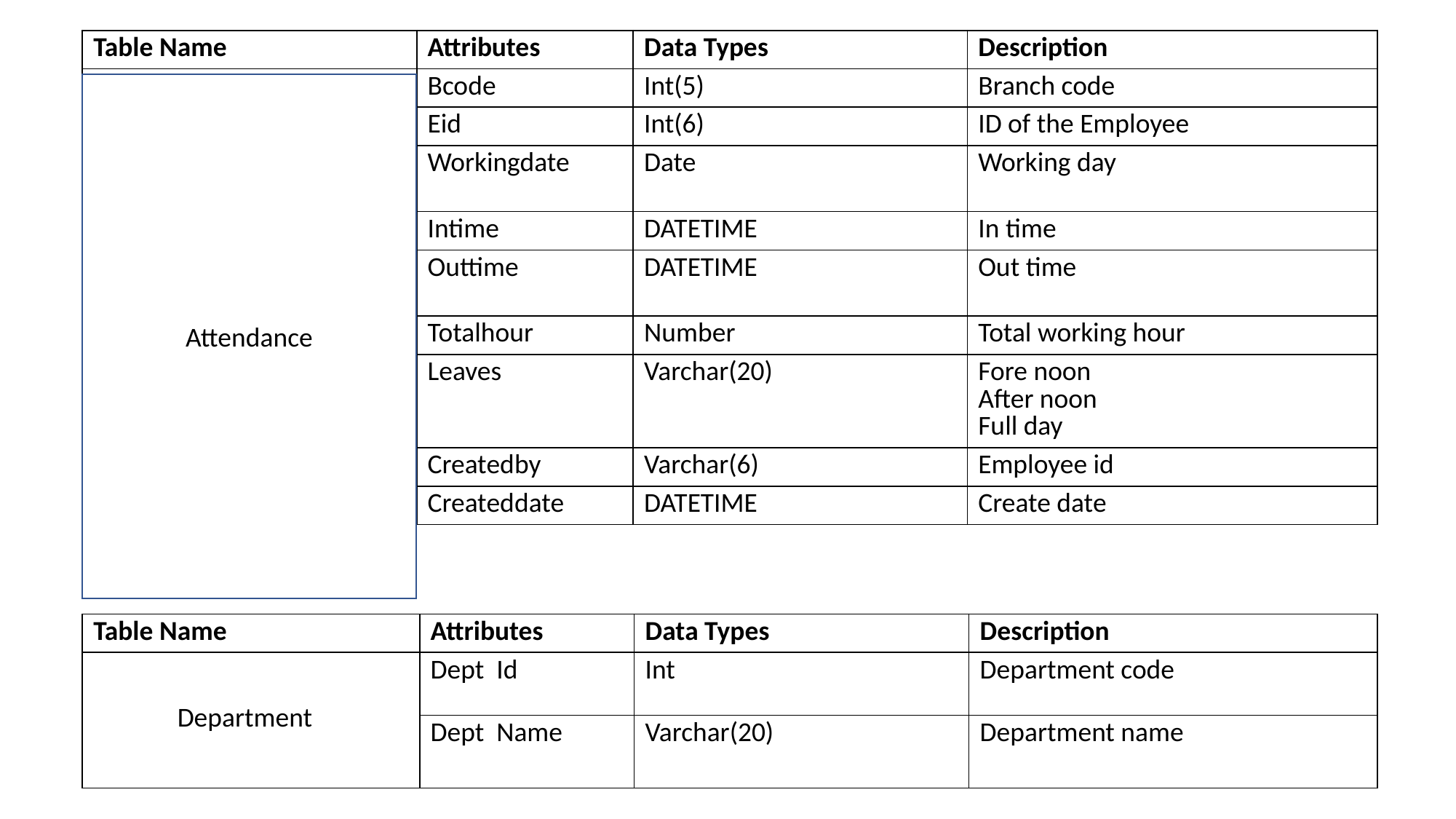

| Table Name | Attributes | Data Types | Description |
| --- | --- | --- | --- |
|  | Bcode | Int(5) | Branch code |
|  | Eid | Int(6) | ID of the Employee |
|  | Workingdate | Date | Working day |
|  | Intime | DATETIME | In time |
|  | Outtime | DATETIME | Out time |
|  | Totalhour | Number | Total working hour |
|  | Leaves | Varchar(20) | Fore noon After noon Full day |
|  | Createdby | Varchar(6) | Employee id |
|  | Createddate | DATETIME | Create date |
Attendance
| Table Name | Attributes | Data Types | Description |
| --- | --- | --- | --- |
| Department | Dept Id | Int | Department code |
|  | Dept Name | Varchar(20) | Department name |